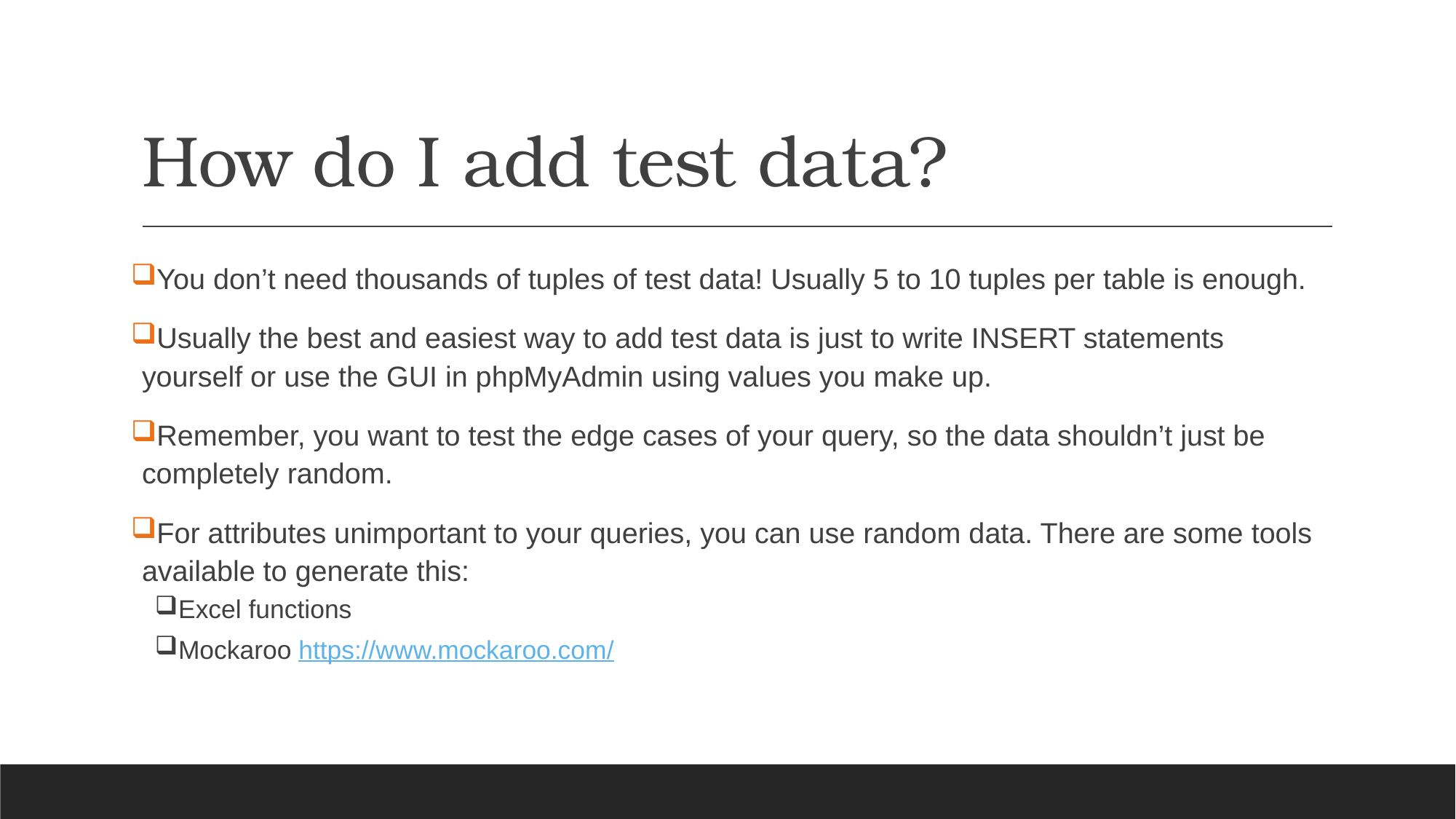

# How do I add test data?
You don’t need thousands of tuples of test data! Usually 5 to 10 tuples per table is enough.
Usually the best and easiest way to add test data is just to write INSERT statements yourself or use the GUI in phpMyAdmin using values you make up.
Remember, you want to test the edge cases of your query, so the data shouldn’t just be completely random.
For attributes unimportant to your queries, you can use random data. There are some tools available to generate this:
Excel functions
Mockaroo https://www.mockaroo.com/